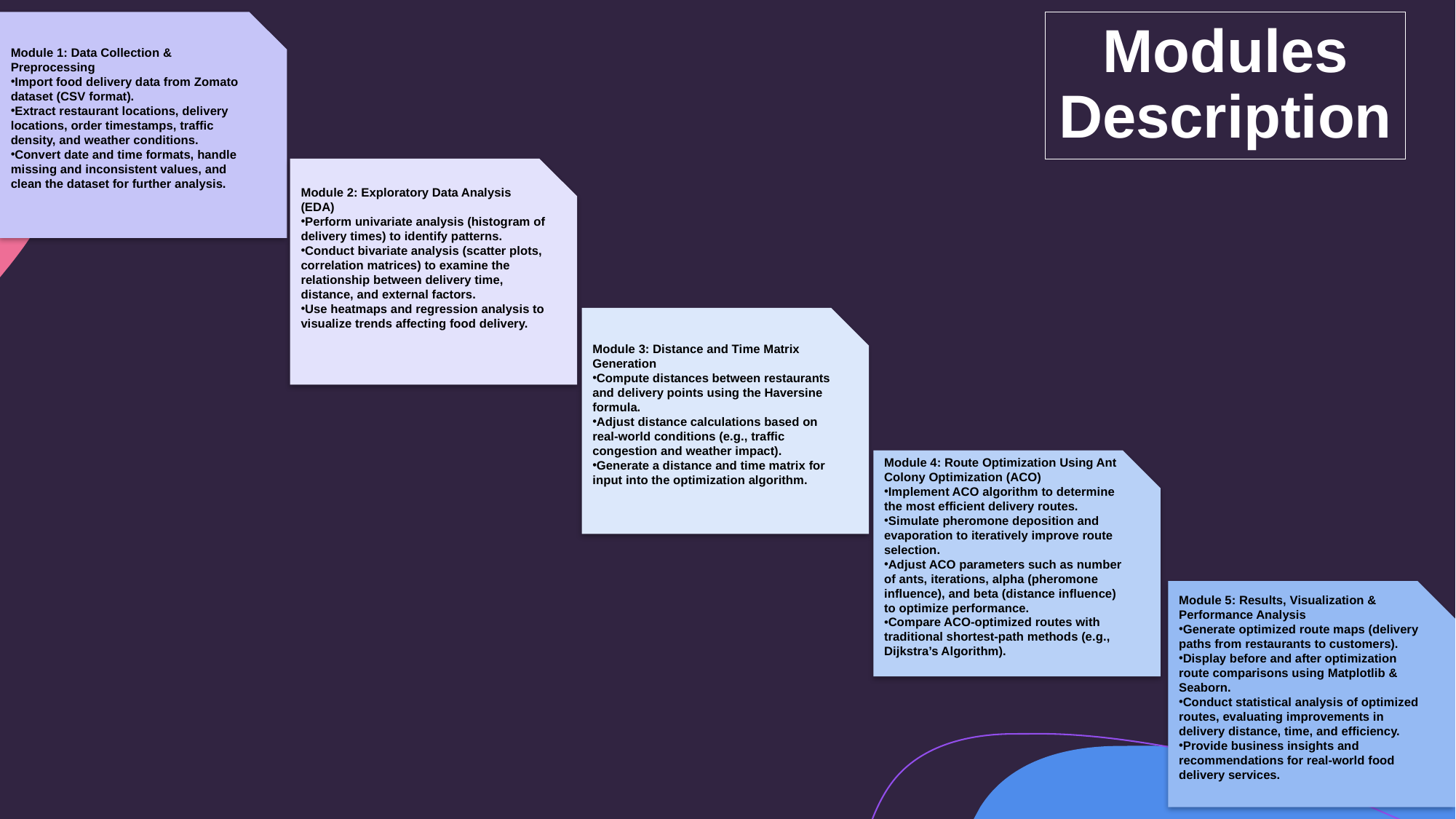

Module 1: Data Collection & Preprocessing
Import food delivery data from Zomato dataset (CSV format).
Extract restaurant locations, delivery locations, order timestamps, traffic density, and weather conditions.
Convert date and time formats, handle missing and inconsistent values, and clean the dataset for further analysis.

# Modules Description

Module 2: Exploratory Data Analysis (EDA)
Perform univariate analysis (histogram of delivery times) to identify patterns.
Conduct bivariate analysis (scatter plots, correlation matrices) to examine the relationship between delivery time, distance, and external factors.
Use heatmaps and regression analysis to visualize trends affecting food delivery.

Module 3: Distance and Time Matrix Generation
Compute distances between restaurants and delivery points using the Haversine formula.
Adjust distance calculations based on real-world conditions (e.g., traffic congestion and weather impact).
Generate a distance and time matrix for input into the optimization algorithm.

Module 4: Route Optimization Using Ant Colony Optimization (ACO)
Implement ACO algorithm to determine the most efficient delivery routes.
Simulate pheromone deposition and evaporation to iteratively improve route selection.
Adjust ACO parameters such as number of ants, iterations, alpha (pheromone influence), and beta (distance influence) to optimize performance.
Compare ACO-optimized routes with traditional shortest-path methods (e.g., Dijkstra’s Algorithm).

Module 5: Results, Visualization & Performance Analysis
Generate optimized route maps (delivery paths from restaurants to customers).
Display before and after optimization route comparisons using Matplotlib & Seaborn.
Conduct statistical analysis of optimized routes, evaluating improvements in delivery distance, time, and efficiency.
Provide business insights and recommendations for real-world food delivery services.